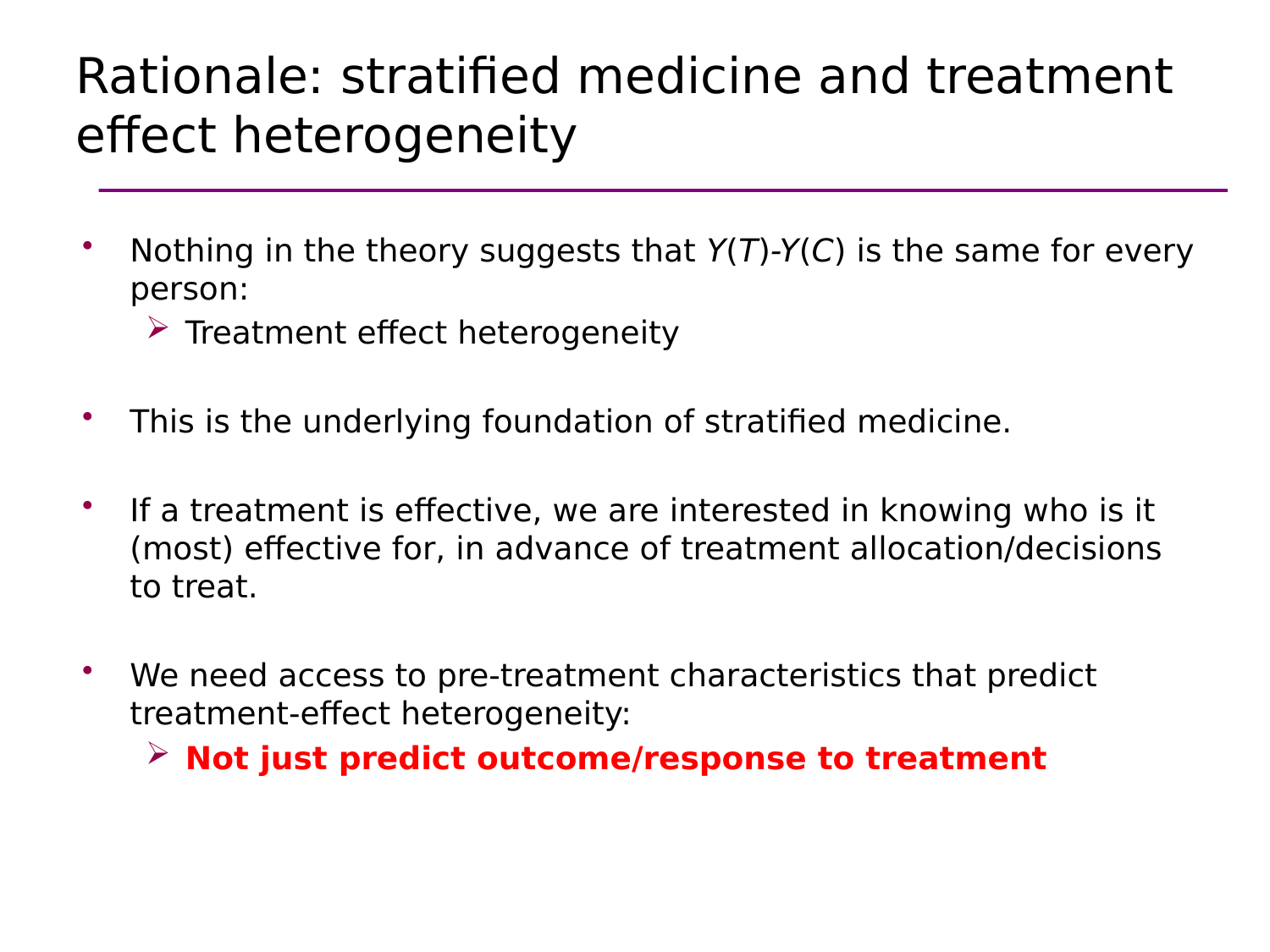

# Rationale: stratified medicine and treatment effect heterogeneity
Nothing in the theory suggests that Y(T)-Y(C) is the same for every person:
Treatment effect heterogeneity

This is the underlying foundation of stratified medicine.

If a treatment is effective, we are interested in knowing who is it (most) effective for, in advance of treatment allocation/decisions to treat.

We need access to pre-treatment characteristics that predict treatment-effect heterogeneity:
Not just predict outcome/response to treatment